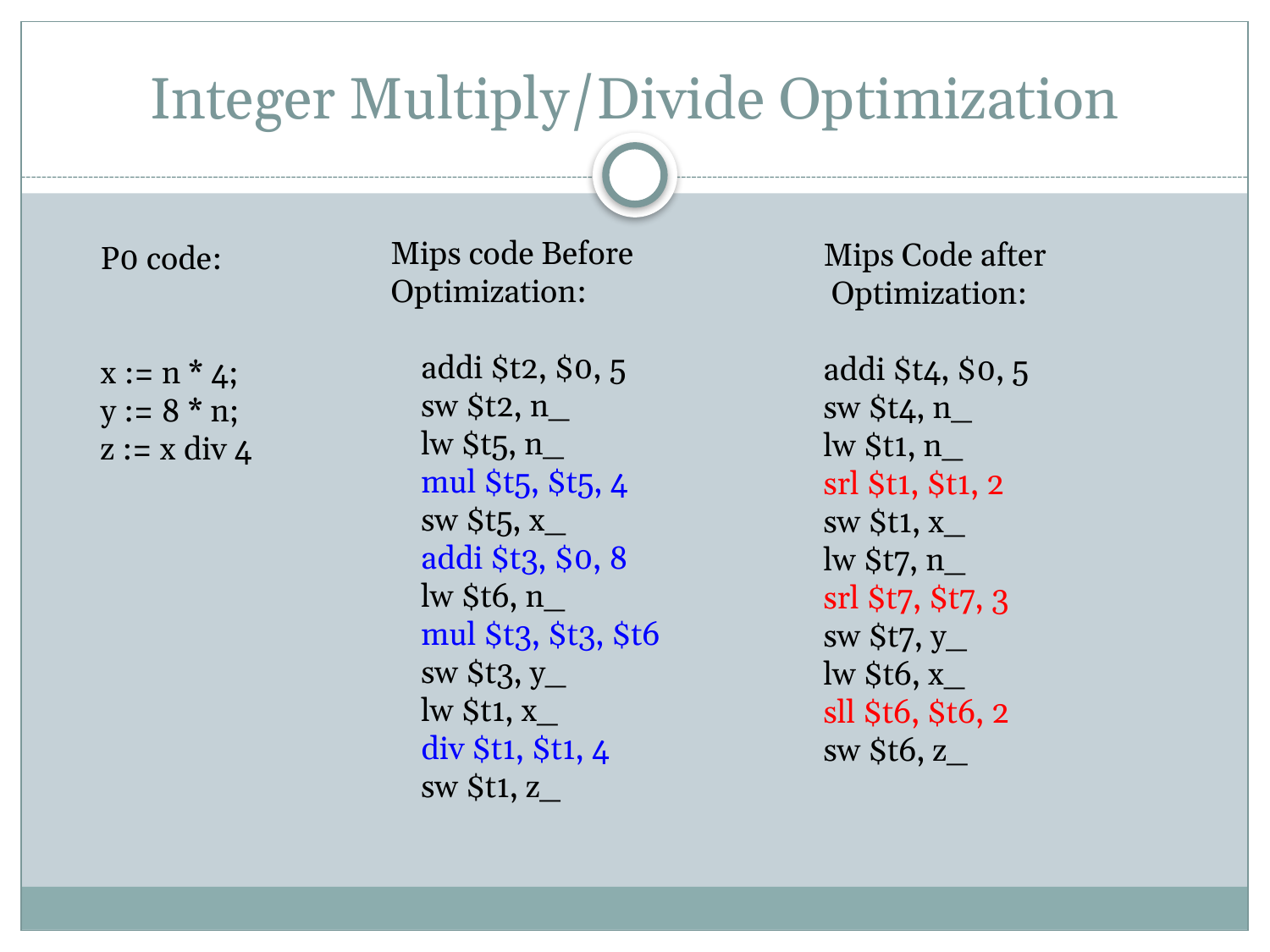

# Integer Multiply/Divide Optimization
Mips code Before Optimization:

    addi $t2, $0, 5
    sw $t2, n_
    lw $t5, n_
    mul $t5, $t5, 4
    sw $t5, x_
    addi $t3, $0, 8
    lw $t6, n_
    mul $t3, $t3, $t6
    sw $t3, y_
    lw $t1, x_
    div $t1, $t1, 4
    sw $t1, z_
	Mips Code after
	 Optimization:

	addi $t4, $0, 5
	sw $t4, n_
	lw $t1, n_
	srl $t1, $t1, 2
	sw $t1, x_
	lw $t7, n_
	srl $t7, $t7, 3
	sw $t7, y_
	lw $t6, x_
	sll $t6, $t6, 2
	sw $t6, z_
P0 code:

x := n * 4;
y := 8 * n;
z := x div 4